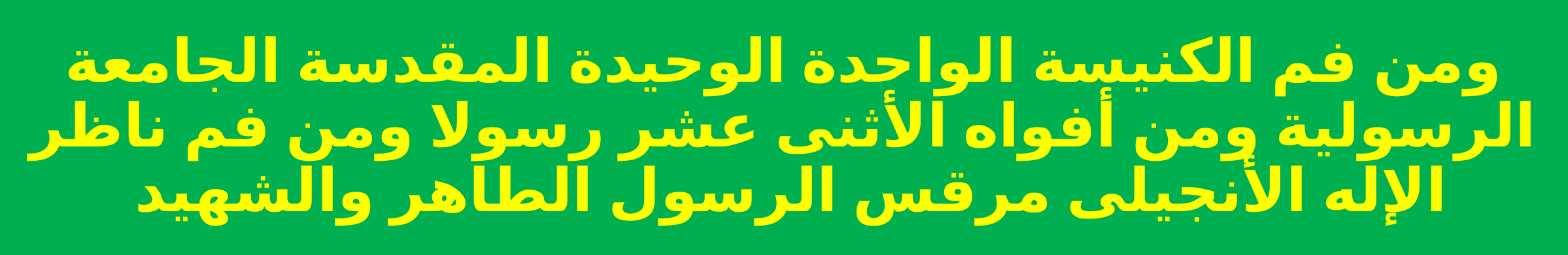

ومن فم الكنيسة الواحدة الوحيدة المقدسة الجامعة الرسولية ومن أفواه الأثنى عشر رسولا ومن فم ناظر الإله الأنجيلى مرقس الرسول الطاهر والشهيد